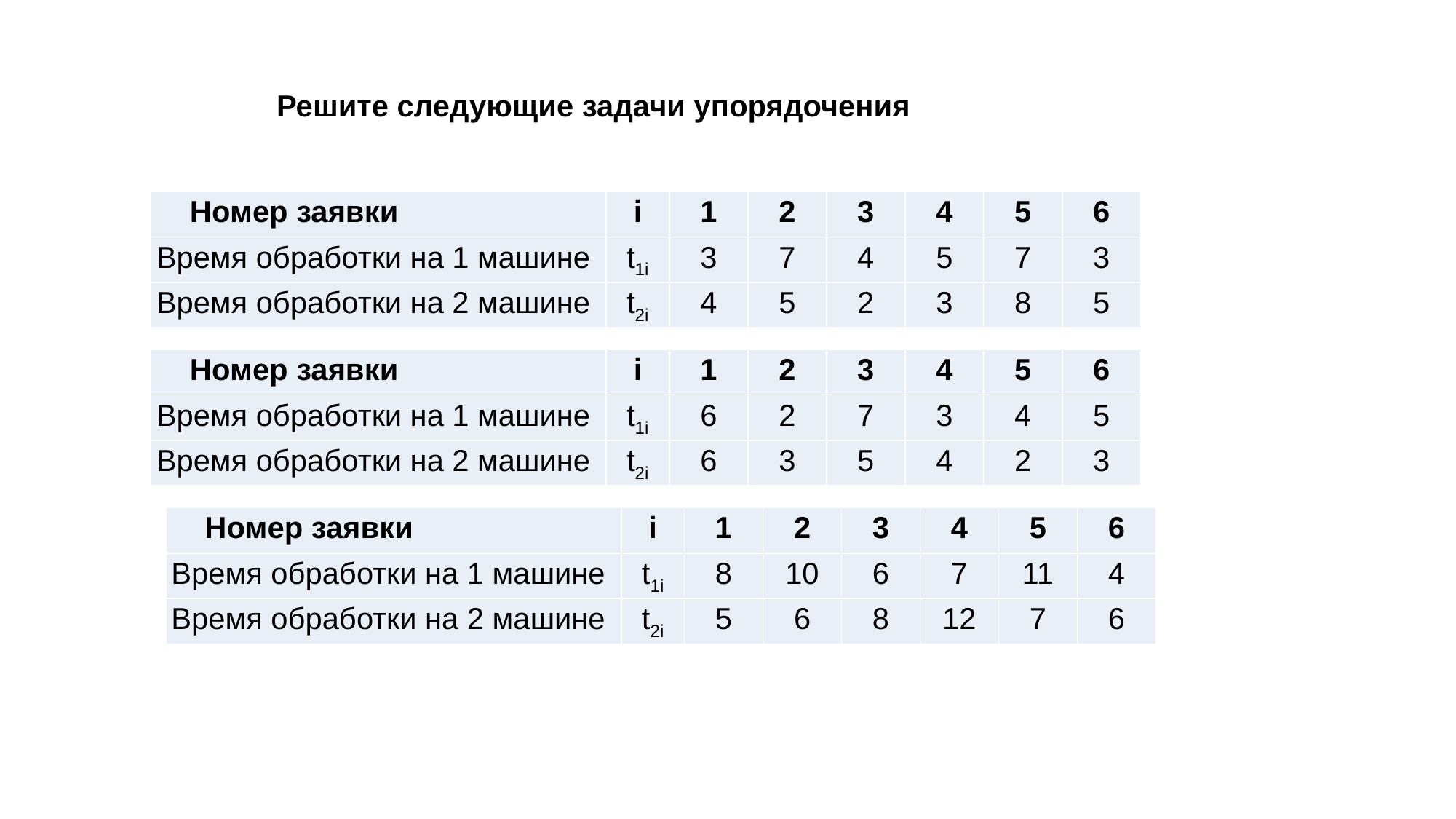

Решите следующие задачи упорядочения
| Номер заявки | i | 1 | 2 | 3 | 4 | 5 | 6 |
| --- | --- | --- | --- | --- | --- | --- | --- |
| Время обработки на 1 машине | t1i | 3 | 7 | 4 | 5 | 7 | 3 |
| Время обработки на 2 машине | t2i | 4 | 5 | 2 | 3 | 8 | 5 |
| Номер заявки | i | 1 | 2 | 3 | 4 | 5 | 6 |
| --- | --- | --- | --- | --- | --- | --- | --- |
| Время обработки на 1 машине | t1i | 6 | 2 | 7 | 3 | 4 | 5 |
| Время обработки на 2 машине | t2i | 6 | 3 | 5 | 4 | 2 | 3 |
| Номер заявки | i | 1 | 2 | 3 | 4 | 5 | 6 |
| --- | --- | --- | --- | --- | --- | --- | --- |
| Время обработки на 1 машине | t1i | 8 | 10 | 6 | 7 | 11 | 4 |
| Время обработки на 2 машине | t2i | 5 | 6 | 8 | 12 | 7 | 6 |